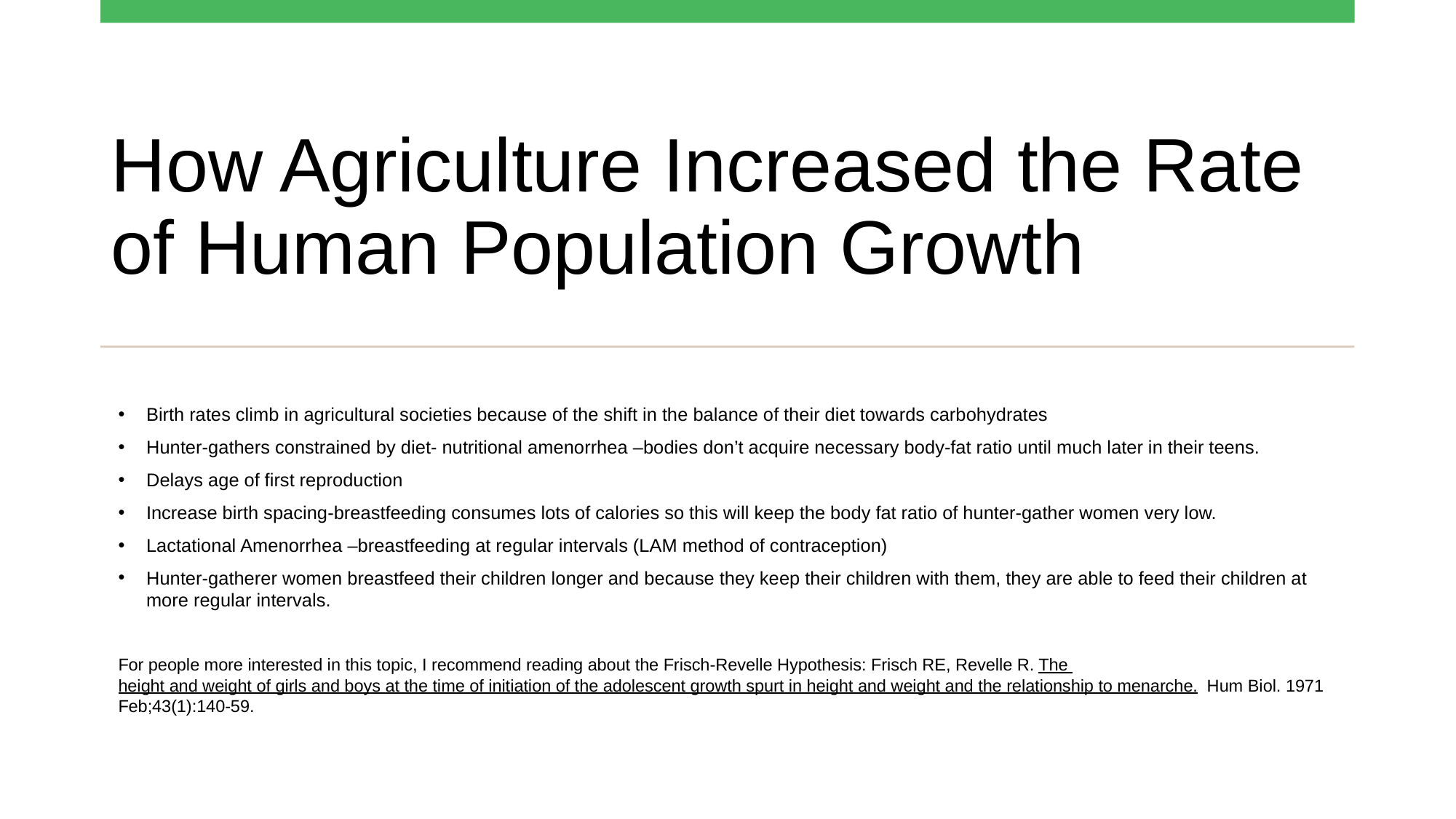

# How Agriculture Increased the Rate of Human Population Growth

Birth rates climb in agricultural societies because of the shift in the balance of their diet towards carbohydrates
Hunter-gathers constrained by diet- nutritional amenorrhea –bodies don’t acquire necessary body-fat ratio until much later in their teens.
Delays age of first reproduction
Increase birth spacing-breastfeeding consumes lots of calories so this will keep the body fat ratio of hunter-gather women very low.
Lactational Amenorrhea –breastfeeding at regular intervals (LAM method of contraception)
Hunter-gatherer women breastfeed their children longer and because they keep their children with them, they are able to feed their children at more regular intervals.

For people more interested in this topic, I recommend reading about the Frisch-Revelle Hypothesis: Frisch RE, Revelle R. The height and weight of girls and boys at the time of initiation of the adolescent growth spurt in height and weight and the relationship to menarche.  Hum Biol. 1971 Feb;43(1):140-59.